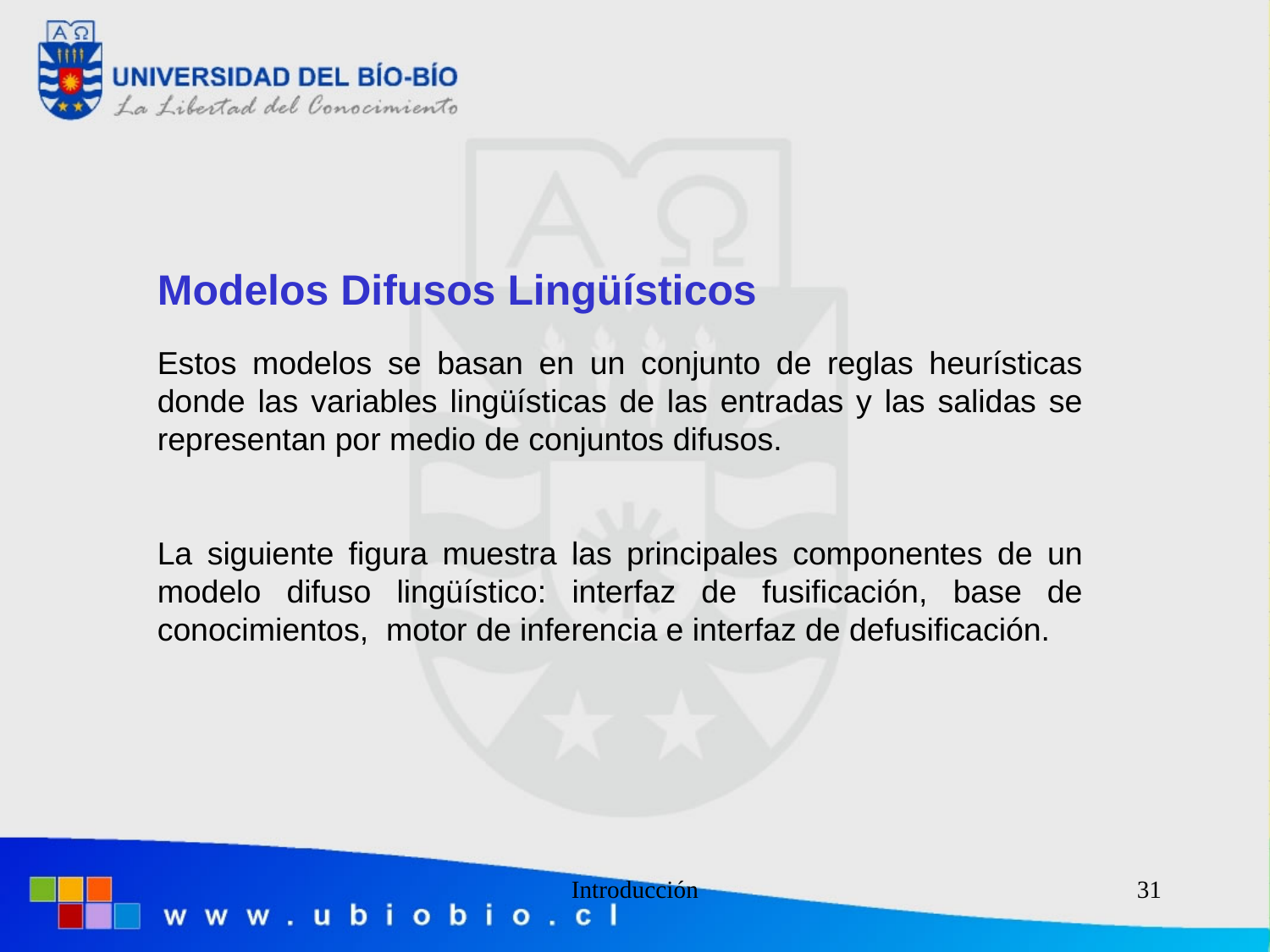

#
Modelos Difusos Lingüísticos

Estos modelos se basan en un conjunto de reglas heurísticas donde las variables lingüísticas de las entradas y las salidas se representan por medio de conjuntos difusos.

La siguiente figura muestra las principales componentes de un modelo difuso lingüístico: interfaz de fusificación, base de conocimientos,  motor de inferencia e interfaz de defusificación.

Introducción
31